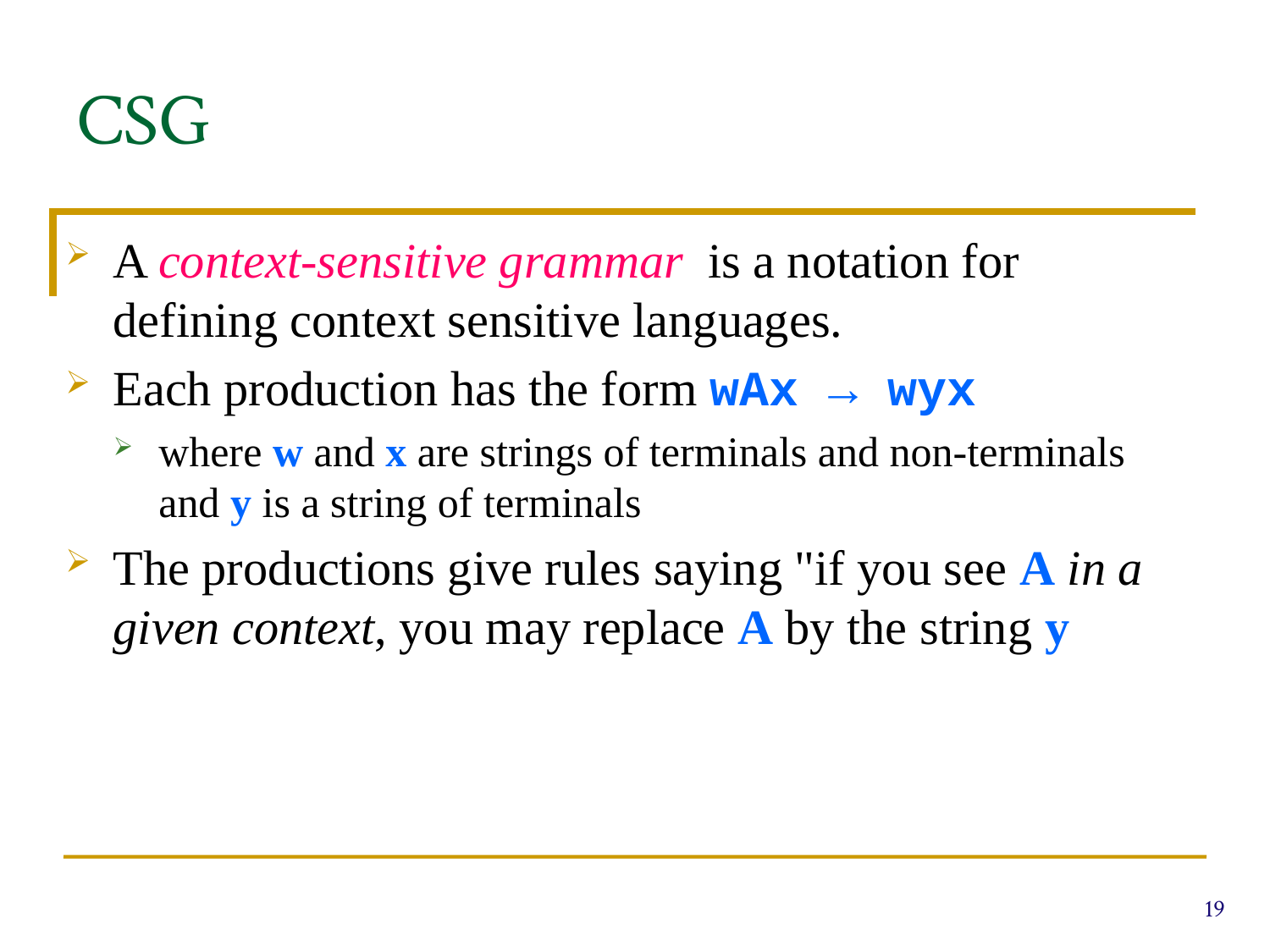

# CSG
A context-sensitive grammar  is a notation for defining context sensitive languages.
Each production has the form wAx → wyx
where w and x are strings of terminals and non-terminals and y is a string of terminals
The productions give rules saying "if you see A in a given context, you may replace A by the string y

19